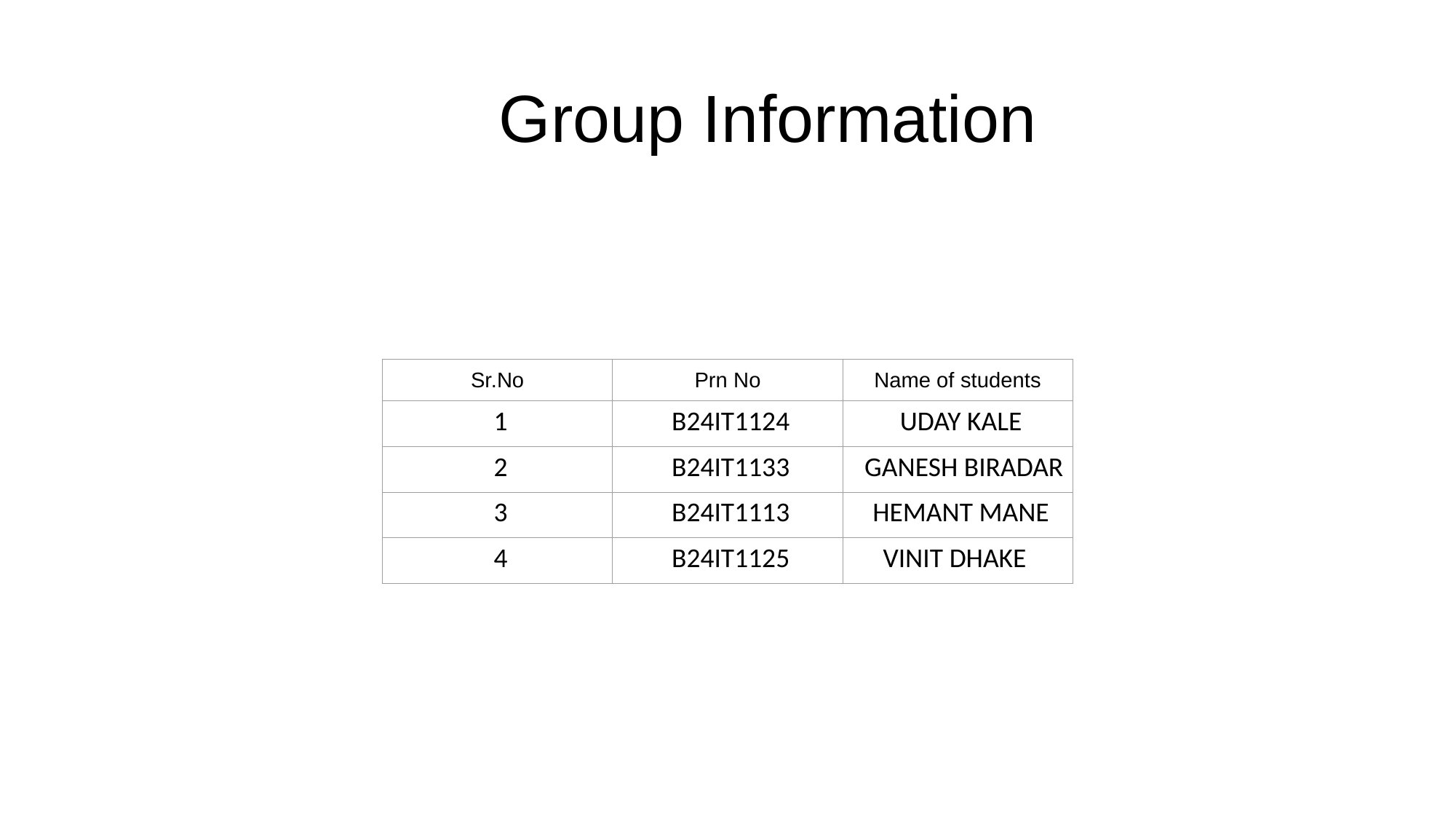

Group Information

| Sr.No | Prn No | Name of students |
| --- | --- | --- |
| 1 | B24IT1124 | UDAY KALE |
| 2 | B24IT1133 | GANESH BIRADAR |
| 3 | B24IT1113 | HEMANT MANE |
| 4 | B24IT1125 | VINIT DHAKE |